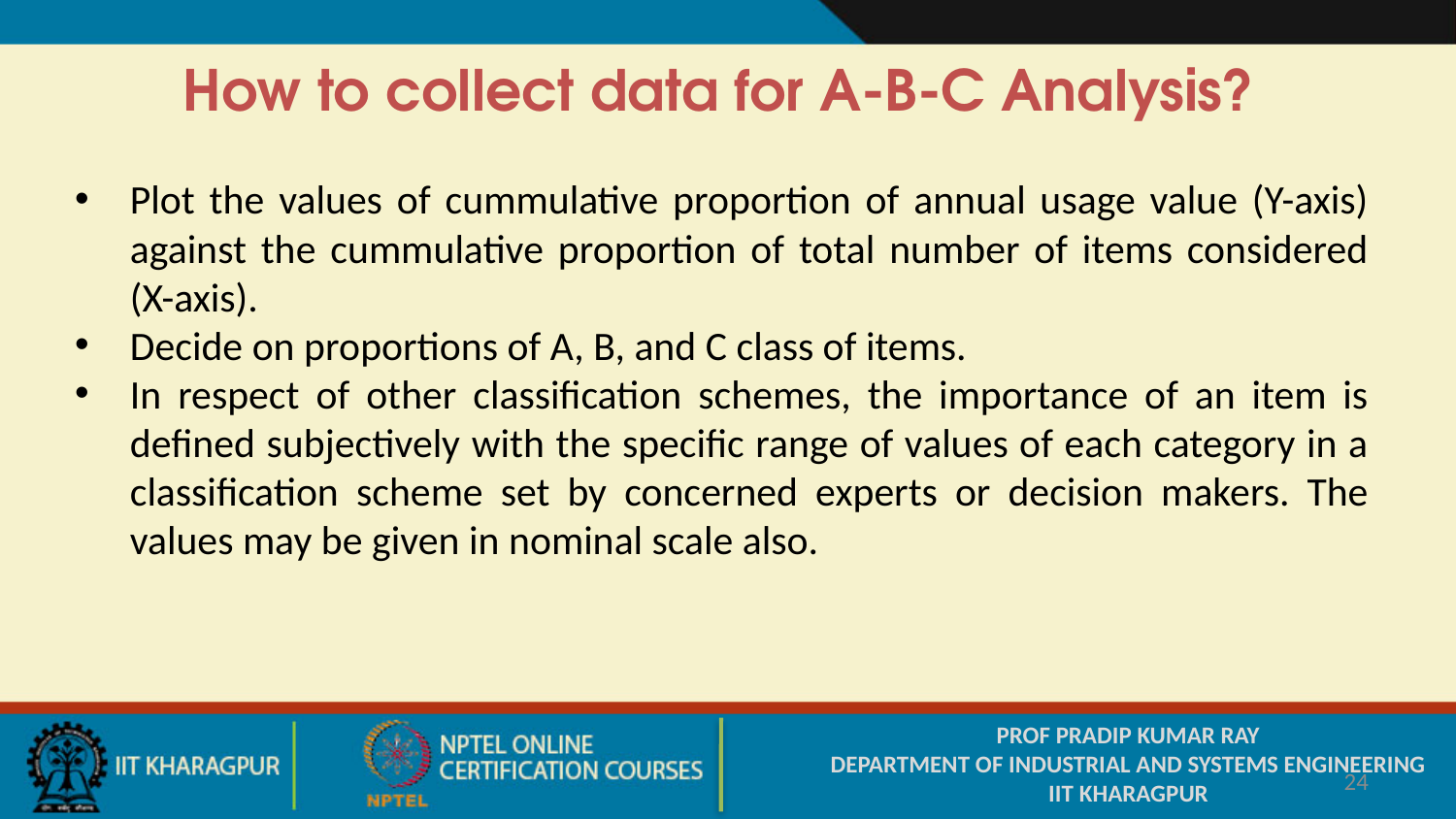

How to collect data for A-B-C Analysis?
Plot the values of cummulative proportion of annual usage value (Y-axis) against the cummulative proportion of total number of items considered (X-axis).
Decide on proportions of A, B, and C class of items.
In respect of other classification schemes, the importance of an item is defined subjectively with the specific range of values of each category in a classification scheme set by concerned experts or decision makers. The values may be given in nominal scale also.

PROF PRADIP KUMAR RAY
DEPARTMENT OF INDUSTRIAL AND SYSTEMS ENGINEERING
IIT KHARAGPUR
24